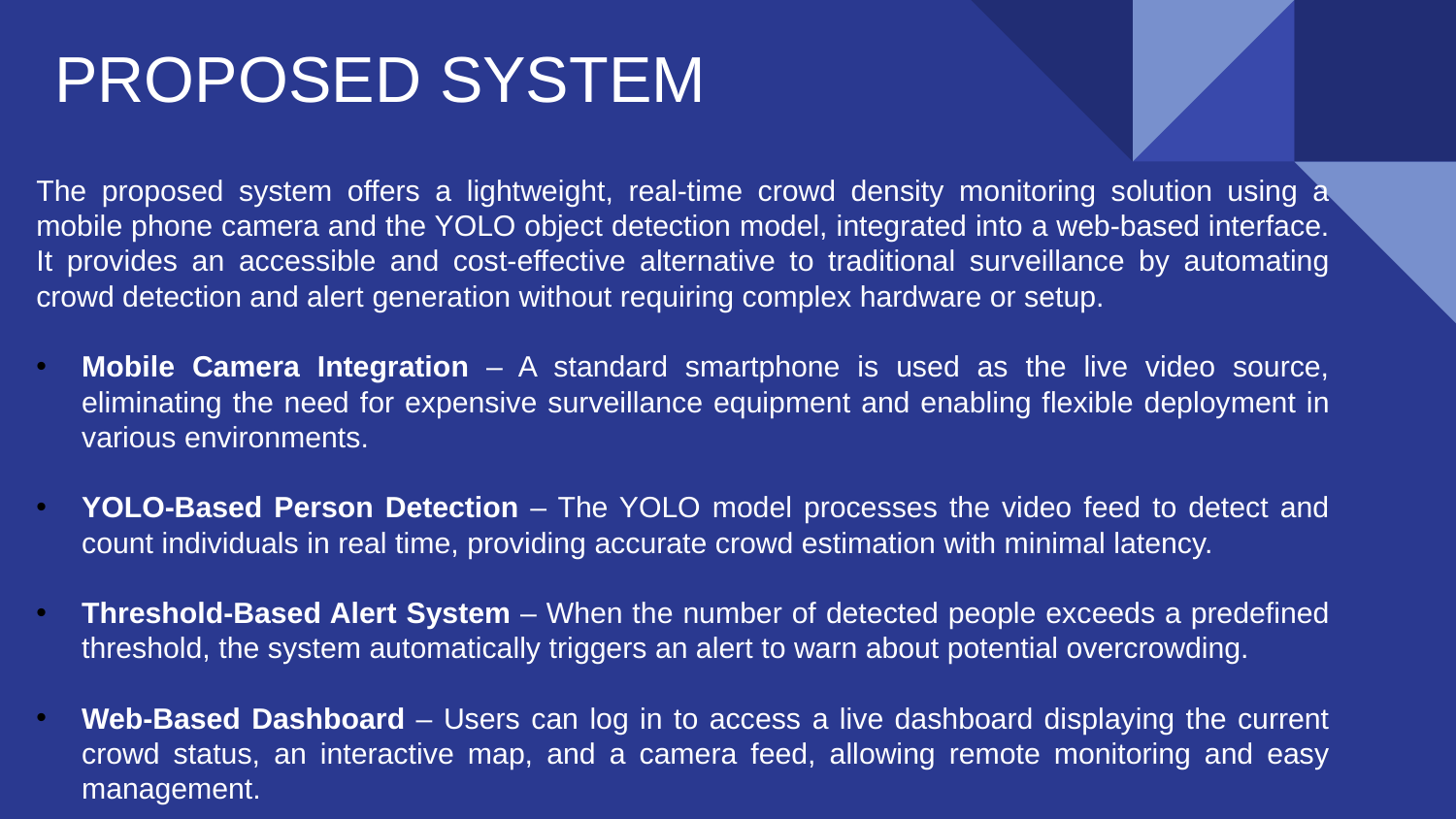

PROPOSED SYSTEM
The proposed system offers a lightweight, real-time crowd density monitoring solution using a mobile phone camera and the YOLO object detection model, integrated into a web-based interface. It provides an accessible and cost-effective alternative to traditional surveillance by automating crowd detection and alert generation without requiring complex hardware or setup.

Mobile Camera Integration – A standard smartphone is used as the live video source, eliminating the need for expensive surveillance equipment and enabling flexible deployment in various environments.

YOLO-Based Person Detection – The YOLO model processes the video feed to detect and count individuals in real time, providing accurate crowd estimation with minimal latency.

Threshold-Based Alert System – When the number of detected people exceeds a predefined threshold, the system automatically triggers an alert to warn about potential overcrowding.

Web-Based Dashboard – Users can log in to access a live dashboard displaying the current crowd status, an interactive map, and a camera feed, allowing remote monitoring and easy management.